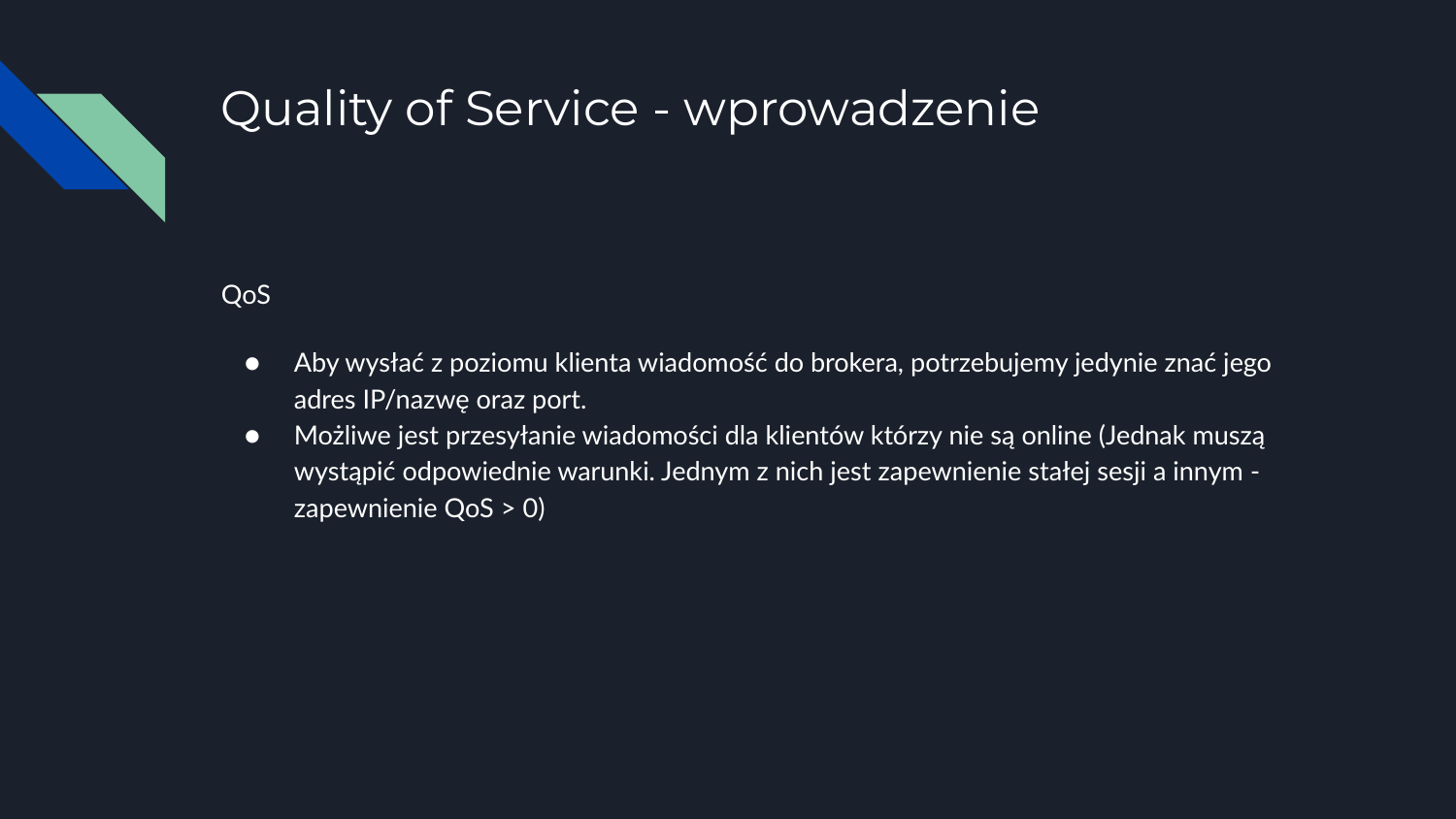

# Quality of Service - wprowadzenie
QoS
Aby wysłać z poziomu klienta wiadomość do brokera, potrzebujemy jedynie znać jego adres IP/nazwę oraz port.
Możliwe jest przesyłanie wiadomości dla klientów którzy nie są online (Jednak muszą wystąpić odpowiednie warunki. Jednym z nich jest zapewnienie stałej sesji a innym - zapewnienie QoS > 0)